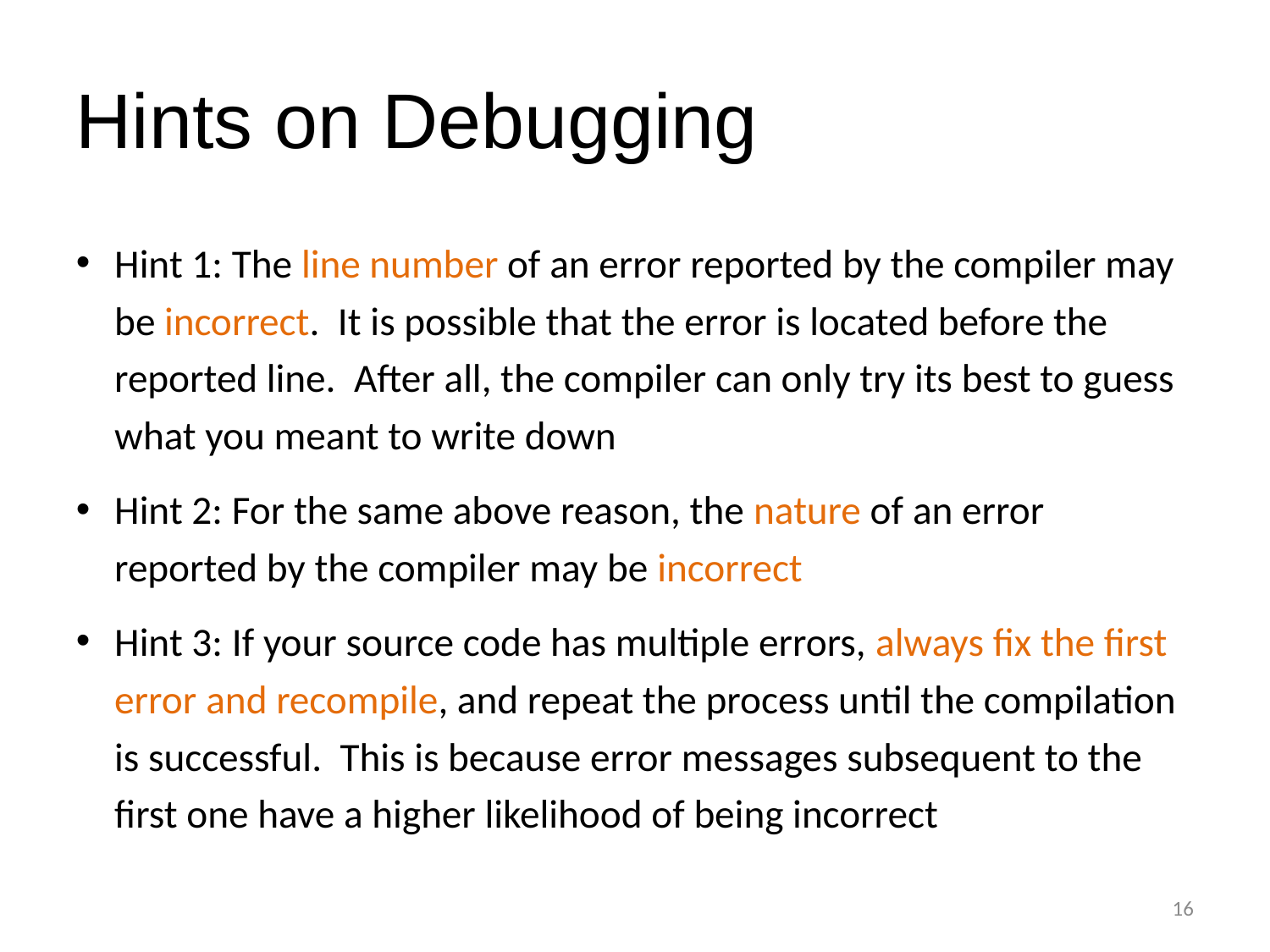

Hints on Debugging
Hint 1: The line number of an error reported by the compiler may be incorrect.  It is possible that the error is located before the reported line.  After all, the compiler can only try its best to guess what you meant to write down
Hint 2: For the same above reason, the nature of an error reported by the compiler may be incorrect
Hint 3: If your source code has multiple errors, always fix the first error and recompile, and repeat the process until the compilation is successful.  This is because error messages subsequent to the first one have a higher likelihood of being incorrect

16